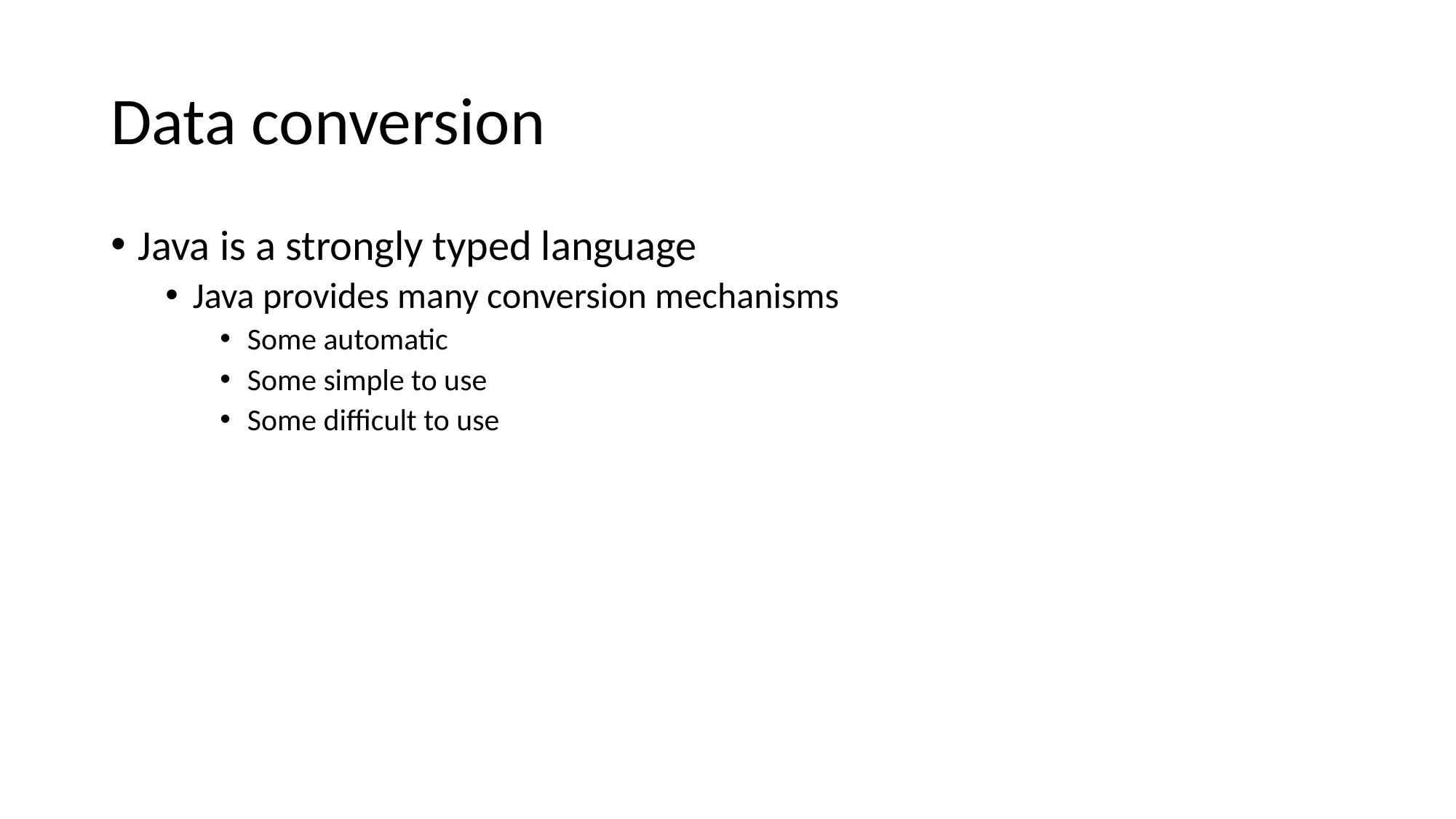

# Data conversion
Java is a strongly typed language
Java provides many conversion mechanisms
Some automatic
Some simple to use
Some difficult to use